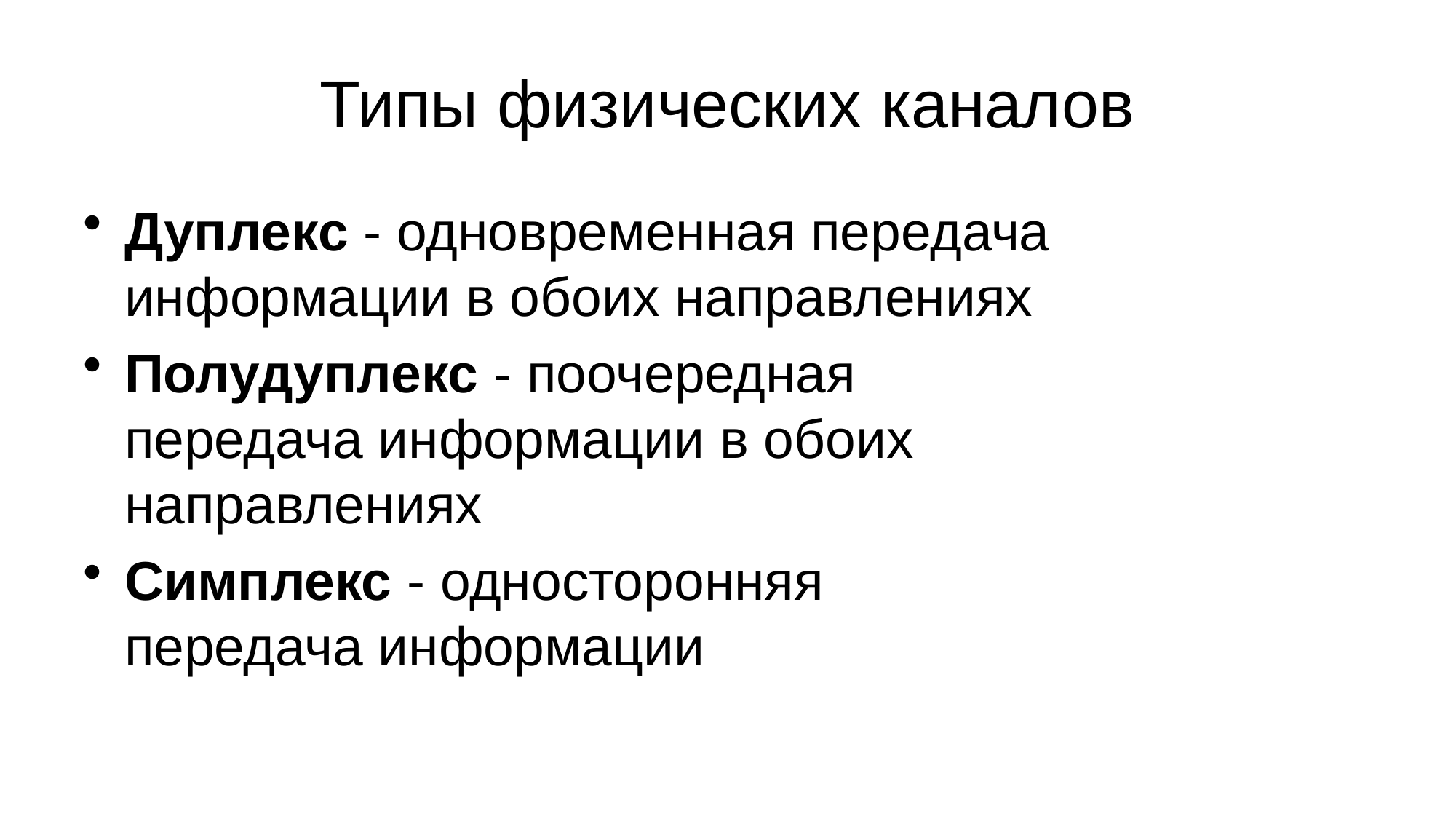

# Типы физических каналов
Дуплекс - одновременная передача информации в обоих направлениях
Полудуплекс - поочередная передача информации в обоих направлениях
Симплекс - односторонняя передача информации